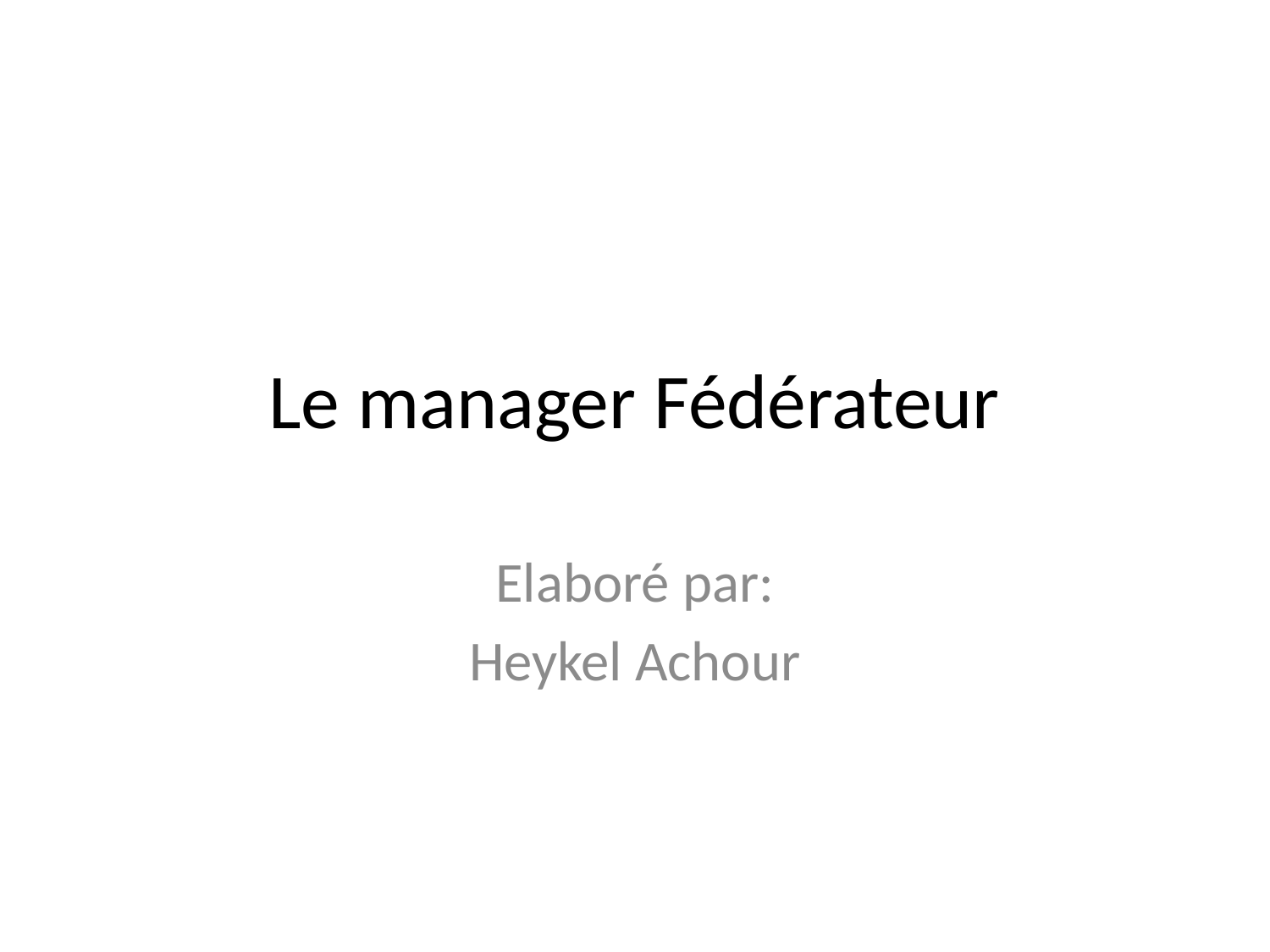

# Le manager Fédérateur
Elaboré par:
Heykel Achour